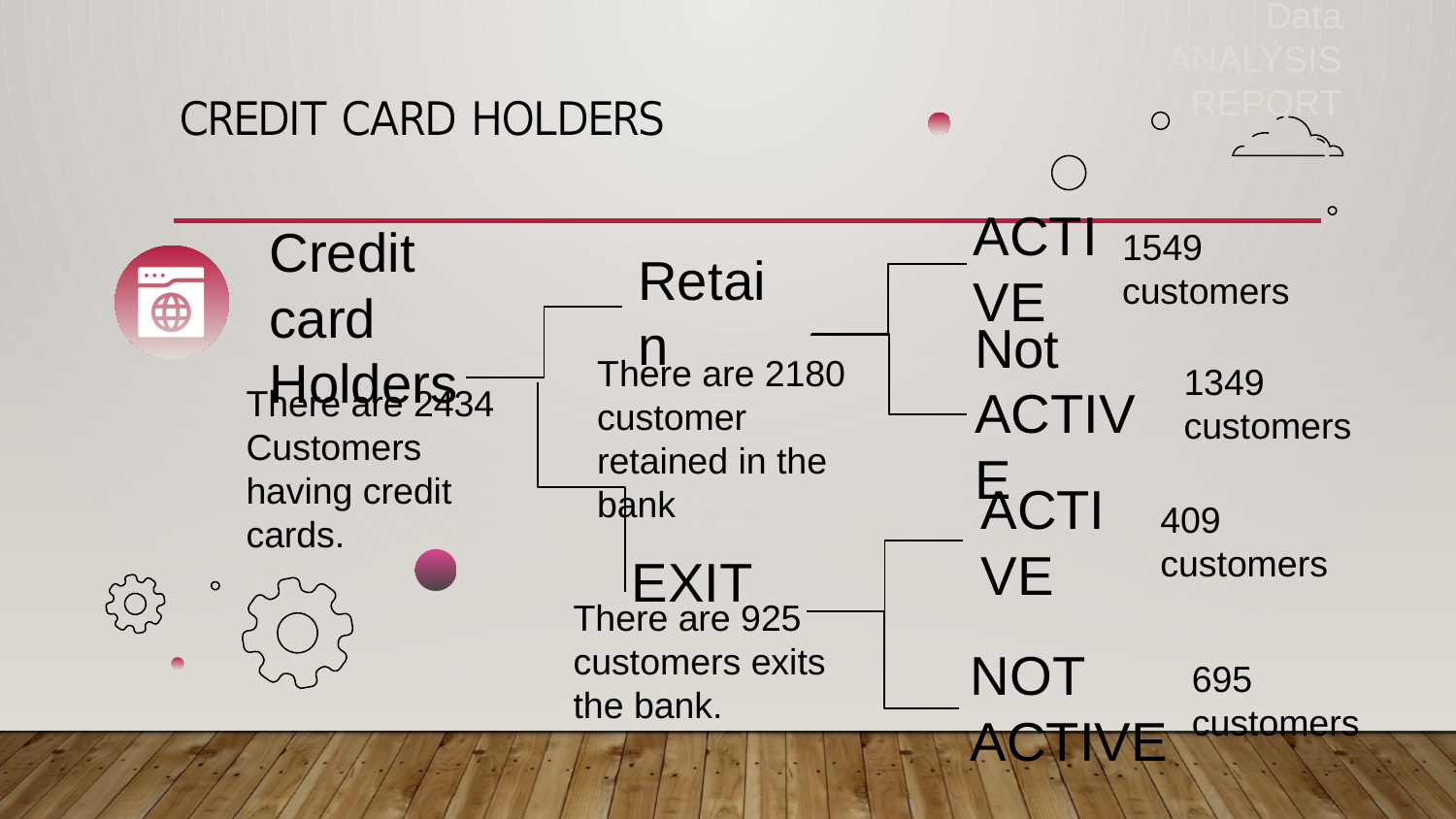

Data ANALYSIS REPORT
# Credit Card holders

ACTIVE
1549 customers

Credit card Holders

Retain
There are 2180 customer retained in the bank
There are 2434 Customers having credit cards.
1349 customers
Not ACTIVE
ACTIVE
409 customers

EXIT

There are 925 customers exits the bank.

695 customers
NOT ACTIVE